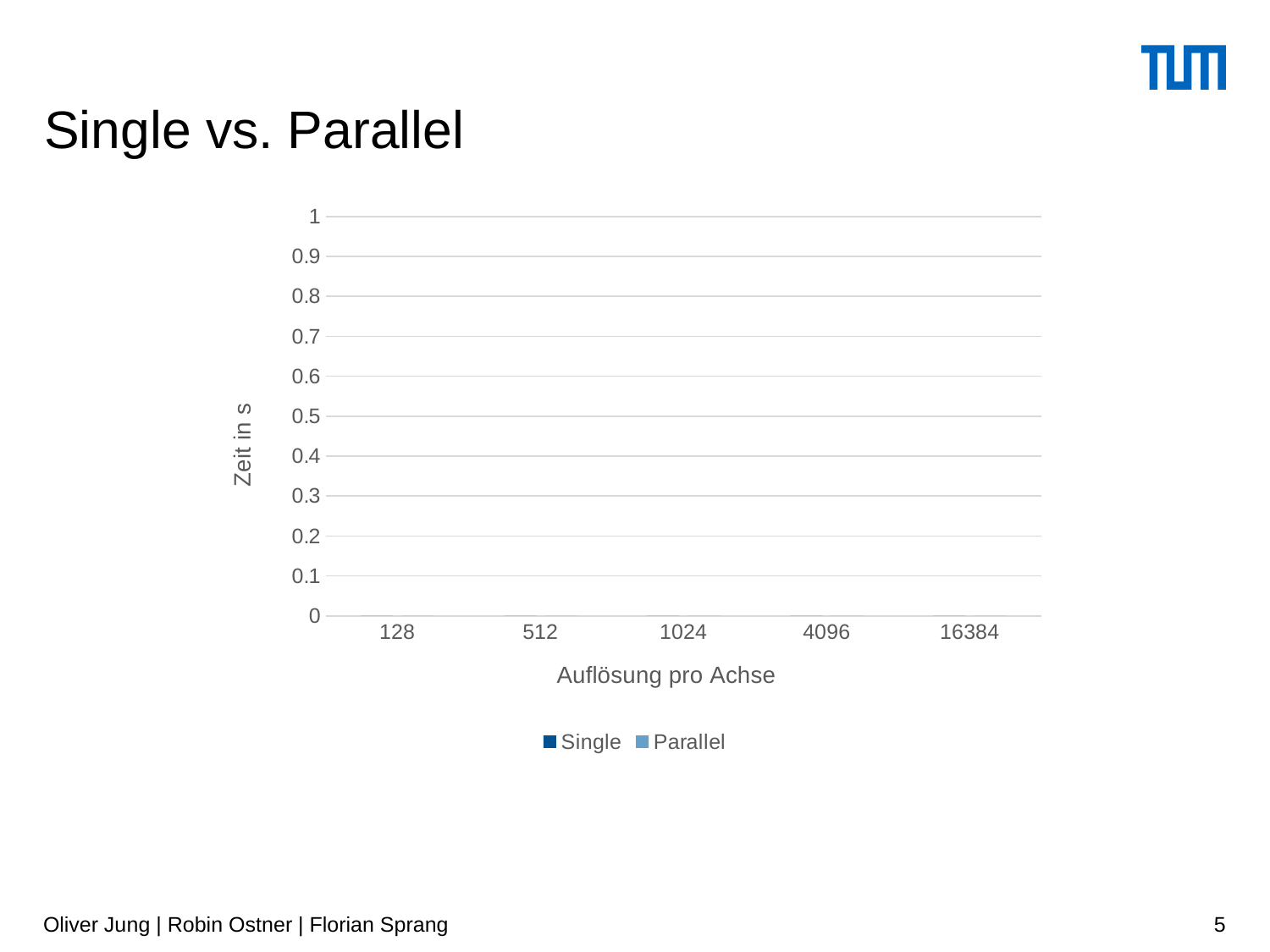

# Single vs. Parallel

### Chart

| Category | Single | Parallel |
|---|---|---|
| 128 | 0.0 | 0.0 |
| 512 | 0.0 | 0.0 |
| 1024 | 0.0 | 0.0 |
| 4096 | 0.0 | 0.0 |
| 16384 | 0.0 | 0.0 |
Oliver Jung | Robin Ostner | Florian Sprang
5